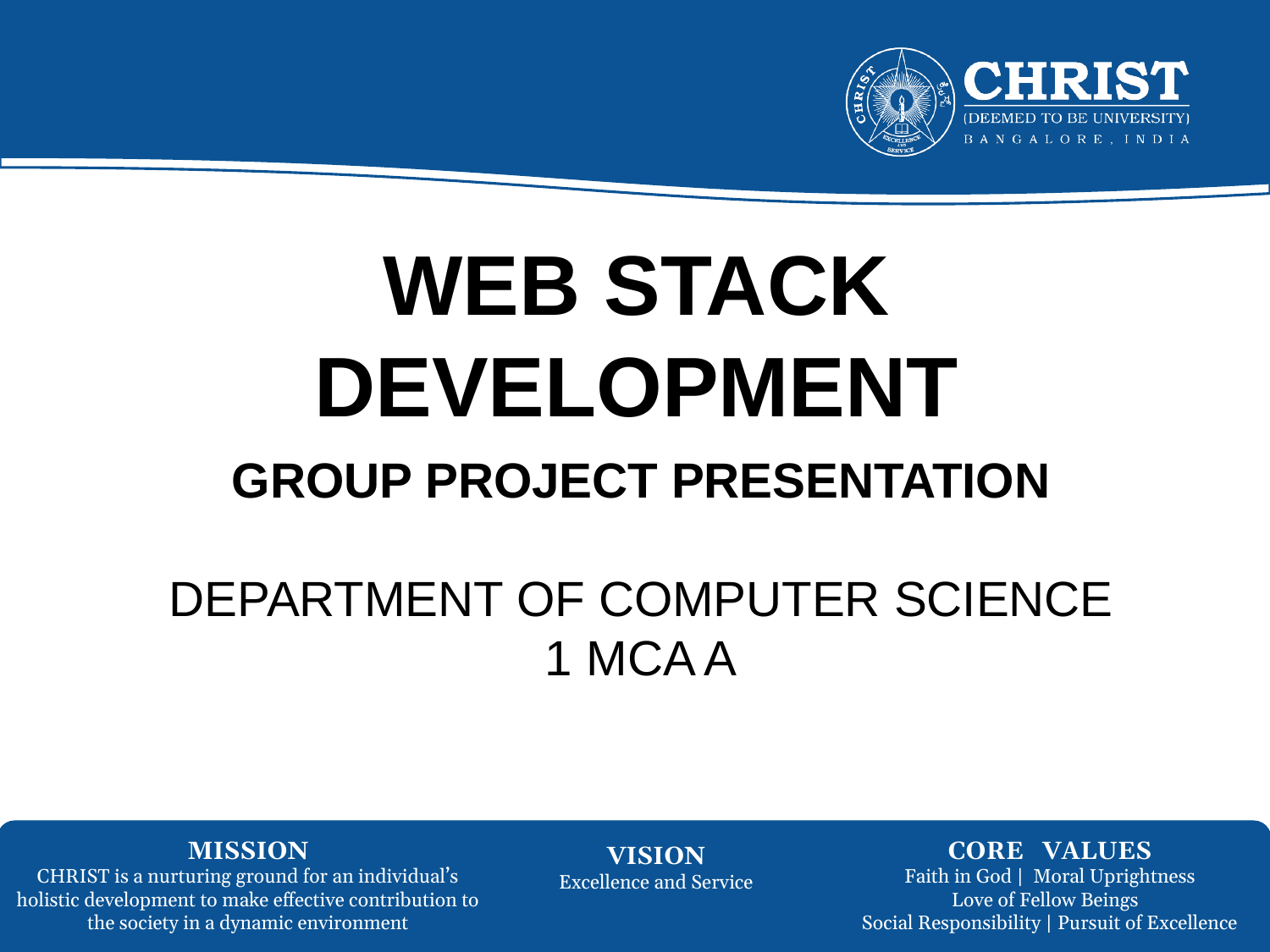

# WEB STACK DEVELOPMENT
GROUP PROJECT PRESENTATION

DEPARTMENT OF COMPUTER SCIENCE
1 MCA A